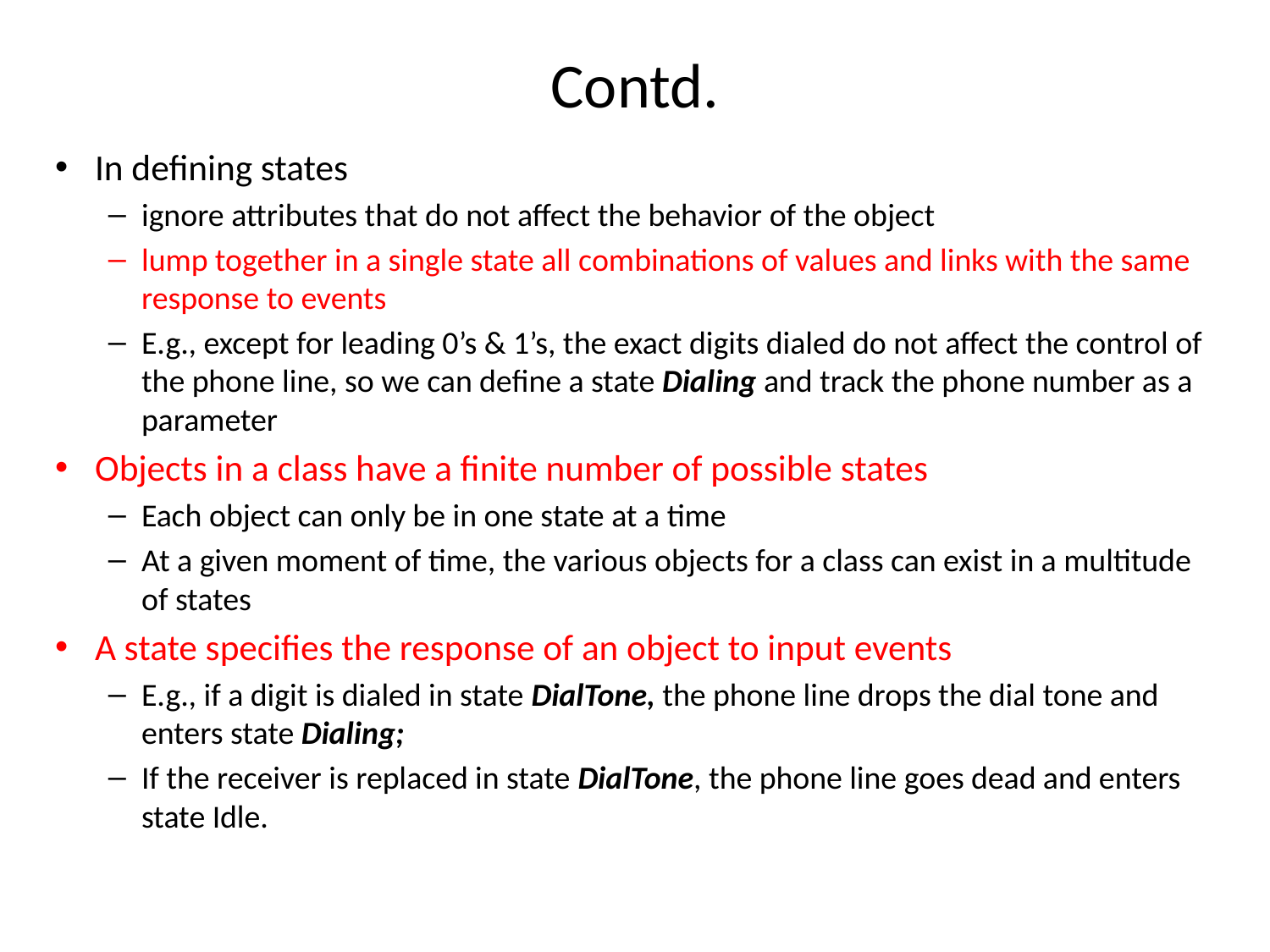

# Contd.
In defining states
ignore attributes that do not affect the behavior of the object
lump together in a single state all combinations of values and links with the same response to events
E.g., except for leading 0’s & 1’s, the exact digits dialed do not affect the control of the phone line, so we can define a state Dialing and track the phone number as a parameter
Objects in a class have a finite number of possible states
Each object can only be in one state at a time
At a given moment of time, the various objects for a class can exist in a multitude of states
A state specifies the response of an object to input events
E.g., if a digit is dialed in state DialTone, the phone line drops the dial tone and enters state Dialing;
If the receiver is replaced in state DialTone, the phone line goes dead and enters state Idle.